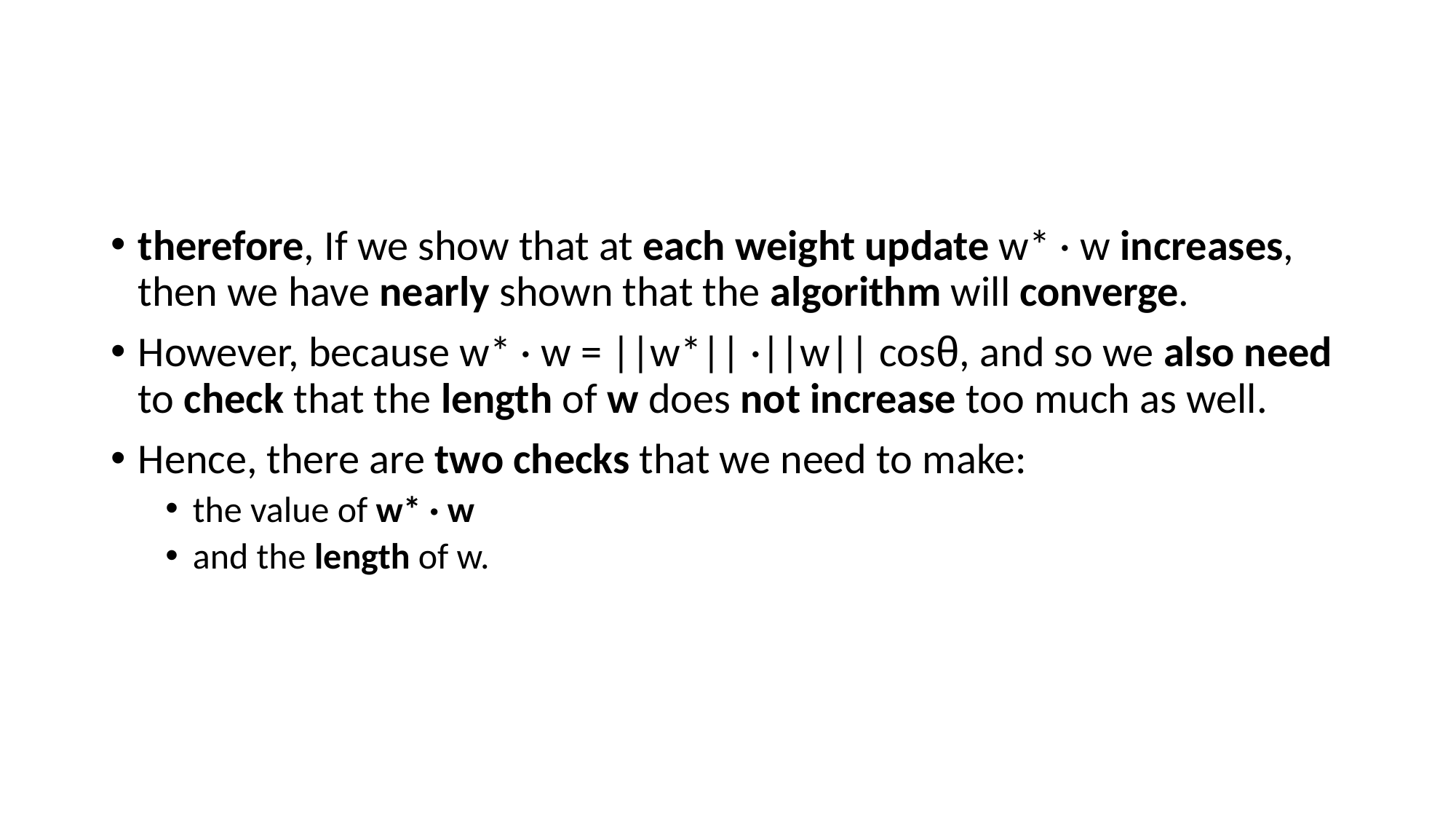

#
therefore, If we show that at each weight update w* · w increases, then we have nearly shown that the algorithm will converge.
However, because w* · w = ||w*|| ·||w|| cosθ, and so we also need to check that the length of w does not increase too much as well.
Hence, there are two checks that we need to make:
the value of w* · w
and the length of w.